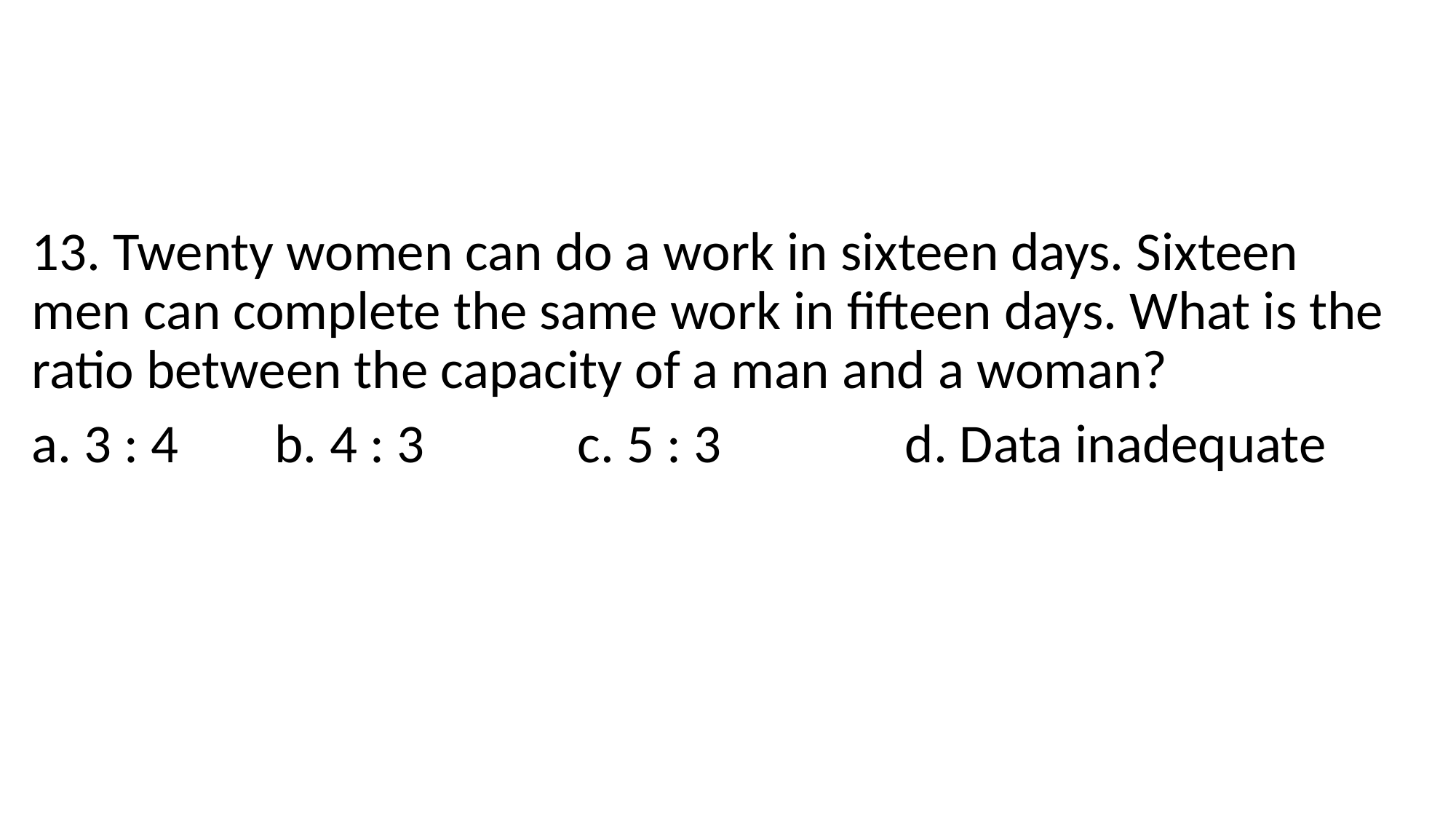

13. Twenty women can do a work in sixteen days. Sixteen men can complete the same work in fifteen days. What is the ratio between the capacity of a man and a woman?
a. 3 : 4	  b. 4 : 3		c. 5 : 3		d. Data inadequate